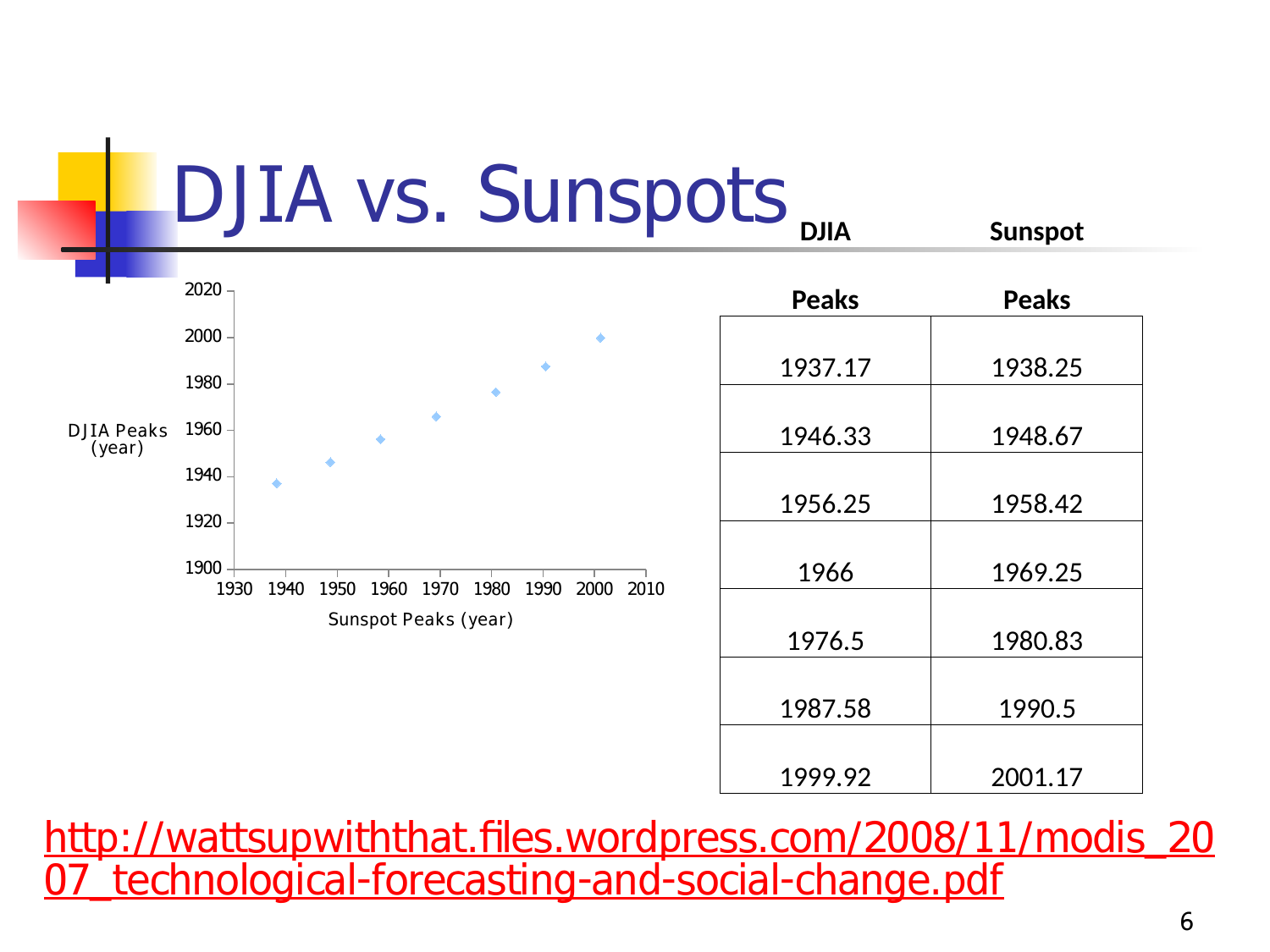

# DJIA vs. Sunspots
| DJIA | Sunspot |
| --- | --- |
| Peaks | Peaks |
| 1937.17 | 1938.25 |
| 1946.33 | 1948.67 |
| 1956.25 | 1958.42 |
| 1966 | 1969.25 |
| 1976.5 | 1980.83 |
| 1987.58 | 1990.5 |
| 1999.92 | 2001.17 |

### Chart

| Category |  |
|---|---|
http://wattsupwiththat.files.wordpress.com/2008/11/modis_2007_technological-forecasting-and-social-change.pdf
6